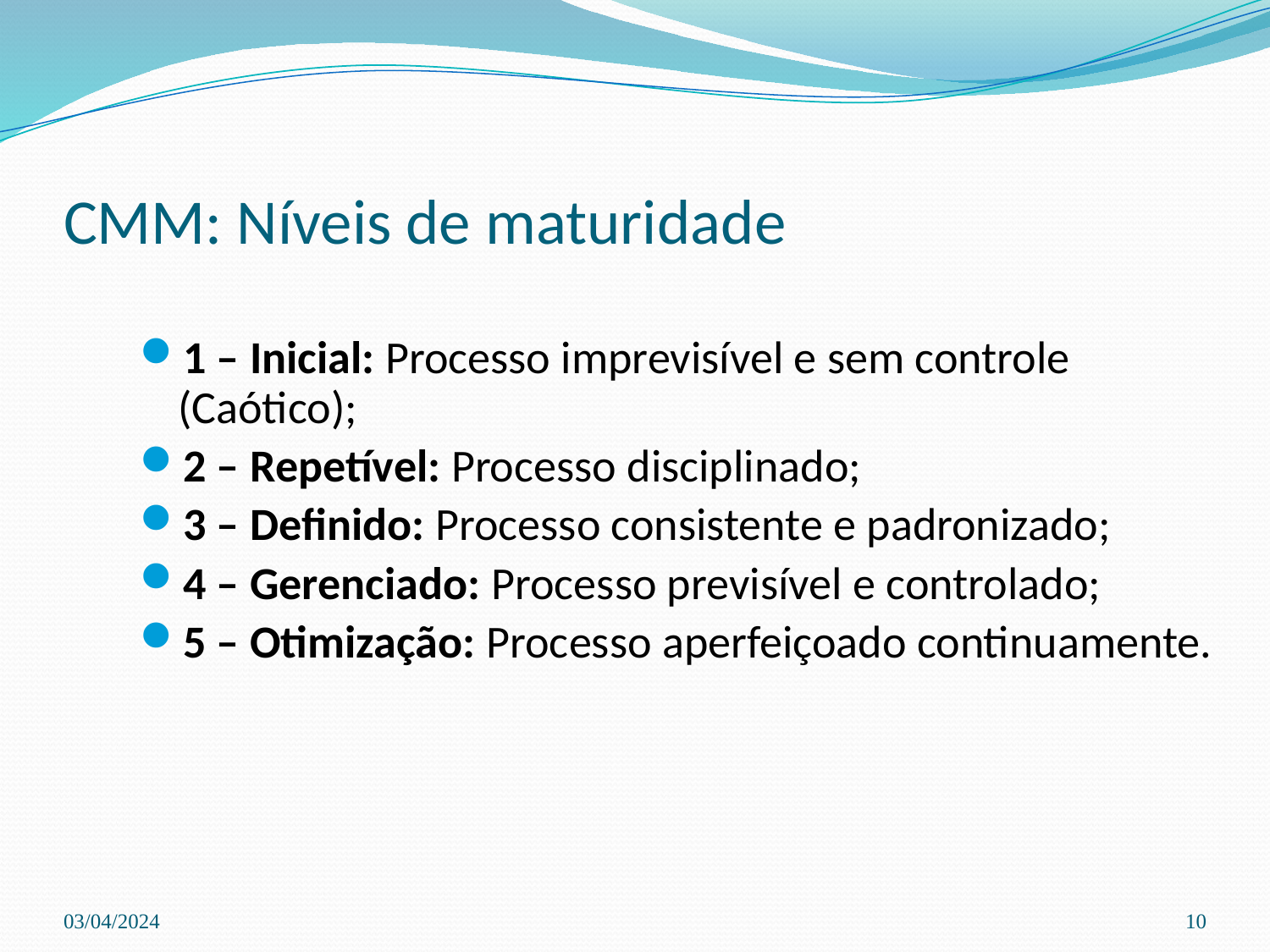

# CMM: Níveis de maturidade
1 – Inicial: Processo imprevisível e sem controle (Caótico);
2 – Repetível: Processo disciplinado;
3 – Definido: Processo consistente e padronizado;
4 – Gerenciado: Processo previsível e controlado;
5 – Otimização: Processo aperfeiçoado continuamente.
03/04/2024
10